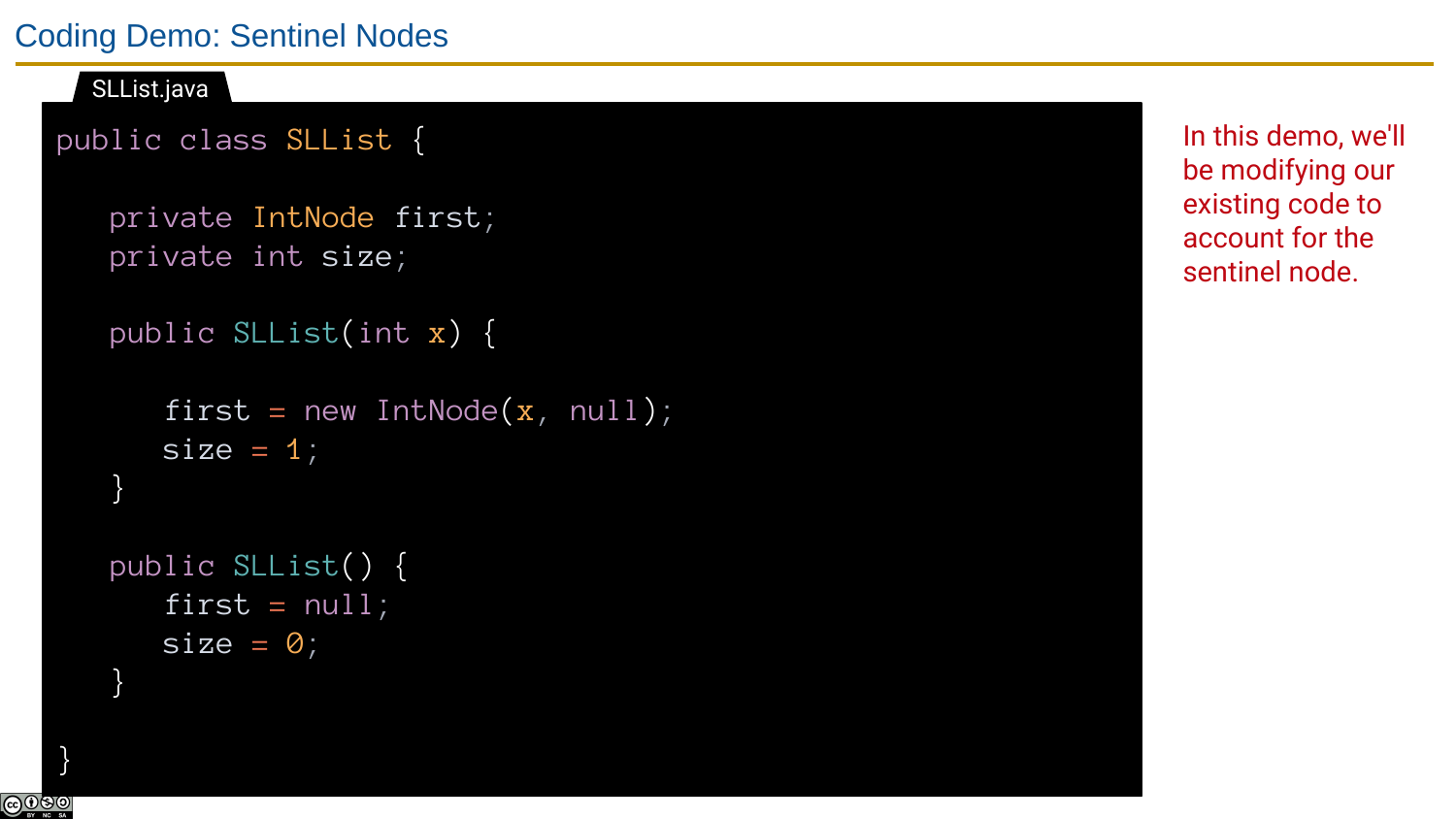

# Coding Demo: Sentinel Nodes
SLList.java
public class SLList {

   private IntNode first;
   private int size;

   public SLList(int x) {

      first = new IntNode(x, null);
      size = 1;
   }

   public SLList() {
      first = null;
      size = 0;
   }

}
In this demo, we'll be modifying our existing code to account for the sentinel node.